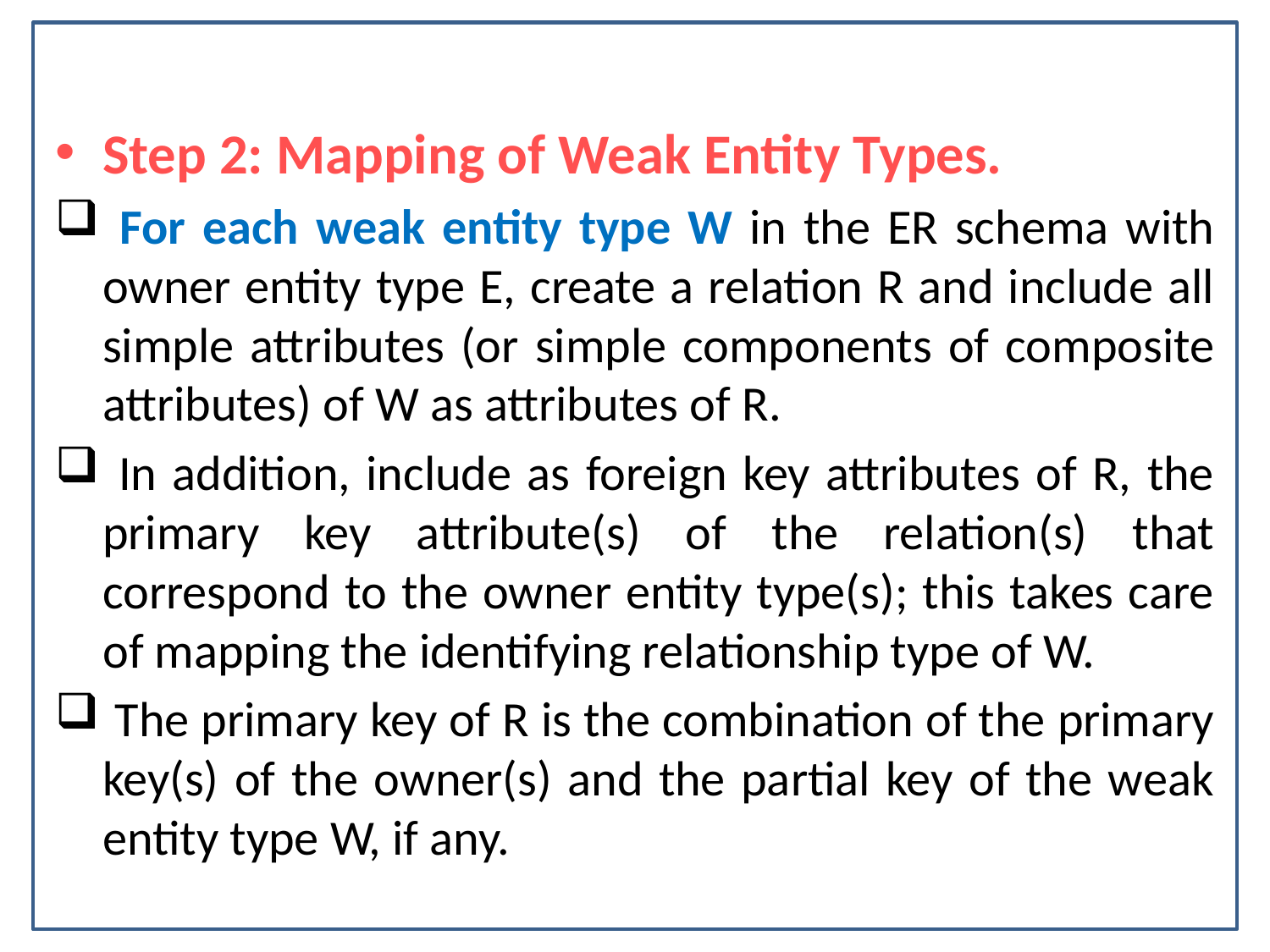

Step 2: Mapping of Weak Entity Types.
 For each weak entity type W in the ER schema with owner entity type E, create a relation R and include all simple attributes (or simple components of composite attributes) of W as attributes of R.
 In addition, include as foreign key attributes of R, the primary key attribute(s) of the relation(s) that correspond to the owner entity type(s); this takes care of mapping the identifying relationship type of W.
 The primary key of R is the combination of the primary key(s) of the owner(s) and the partial key of the weak entity type W, if any.